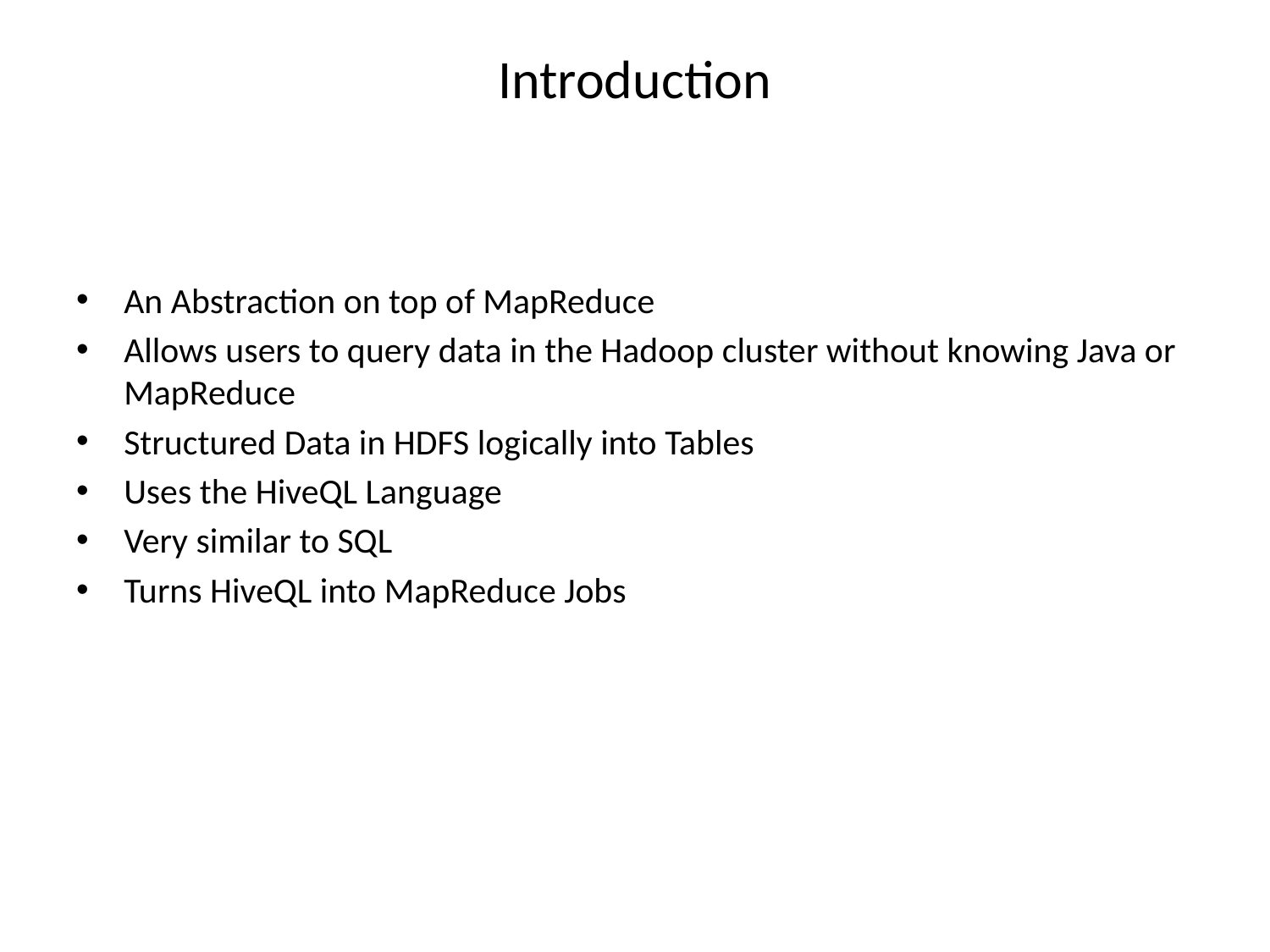

# Introduction

An Abstraction on top of MapReduce
Allows users to query data in the Hadoop cluster without knowing Java or MapReduce
Structured Data in HDFS logically into Tables
Uses the HiveQL Language
Very similar to SQL
Turns HiveQL into MapReduce Jobs